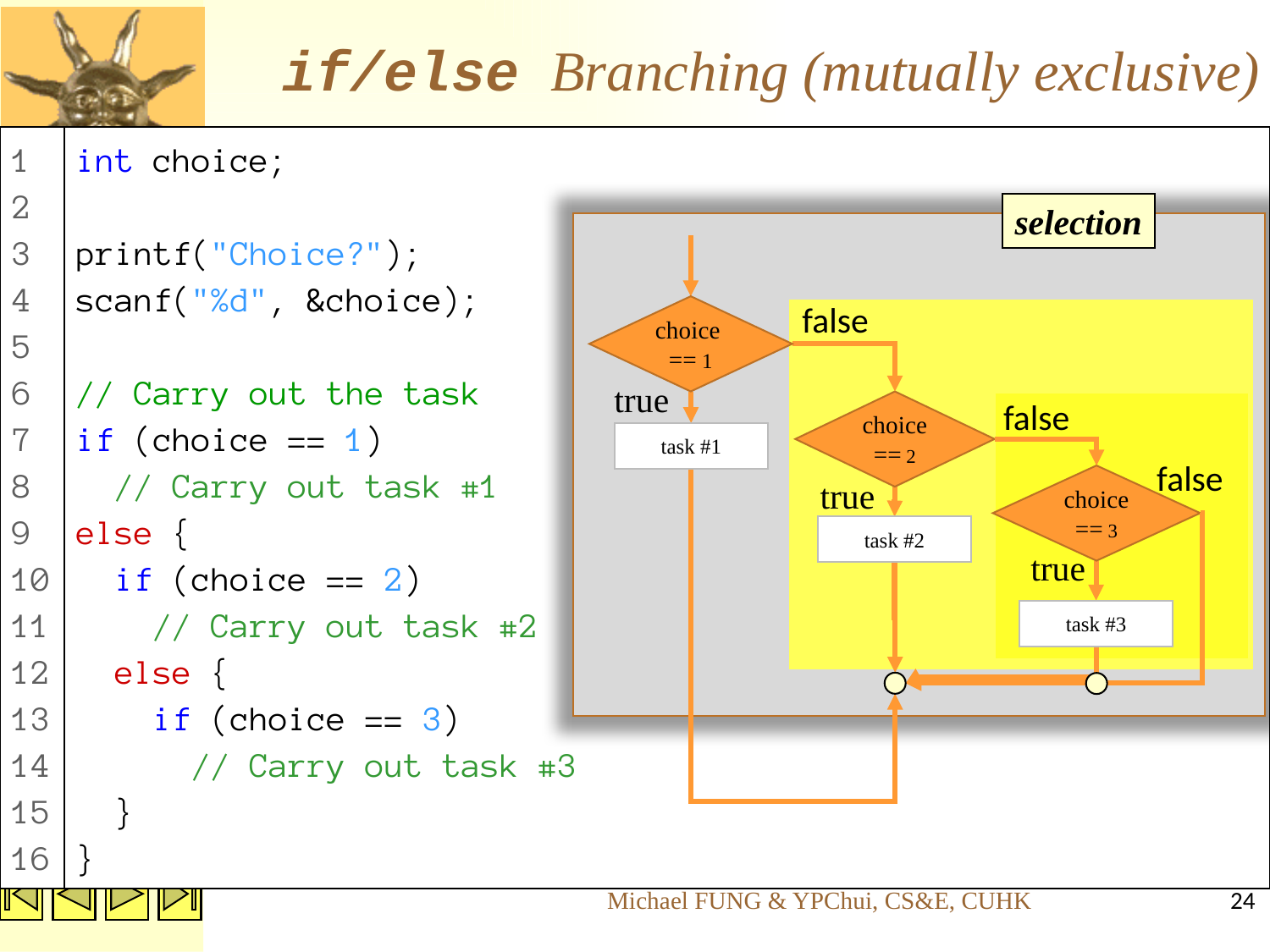

# if/else Branching (mutually exclusive)
1
2
3
4
5
6
7
8
9
10
11
12
13
14
15
16
int choice;

printf("Choice?");
scanf("%d", &choice);

// Carry out the task
if (choice == 1)
  // Carry out task #1
else {
  if (choice == 2)
    // Carry out task #2
  else {
    if (choice == 3)
      // Carry out task #3
  }
}
selection

false
choice  == 1
true
false
choice == 2
task #1
false
choice == 3
true
task #2
true
task #3

Michael FUNG & YPChui, CS&E, CUHK
24